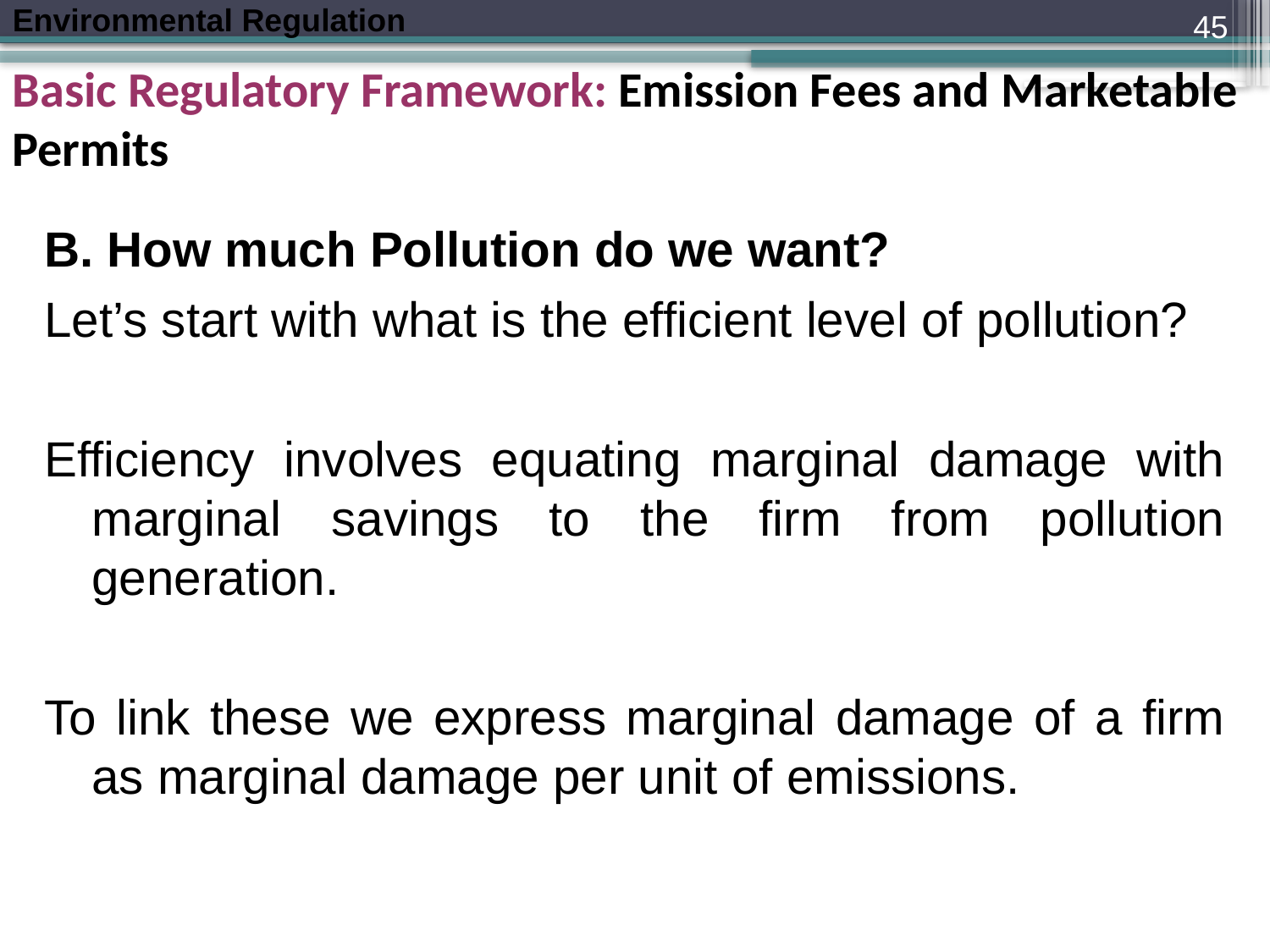

45
Basic Regulatory Framework: Emission Fees and Marketable Permits

B. How much Pollution do we want?
Let’s start with what is the efficient level of pollution?

Efficiency involves equating marginal damage with marginal savings to the firm from pollution generation.

To link these we express marginal damage of a firm as marginal damage per unit of emissions.